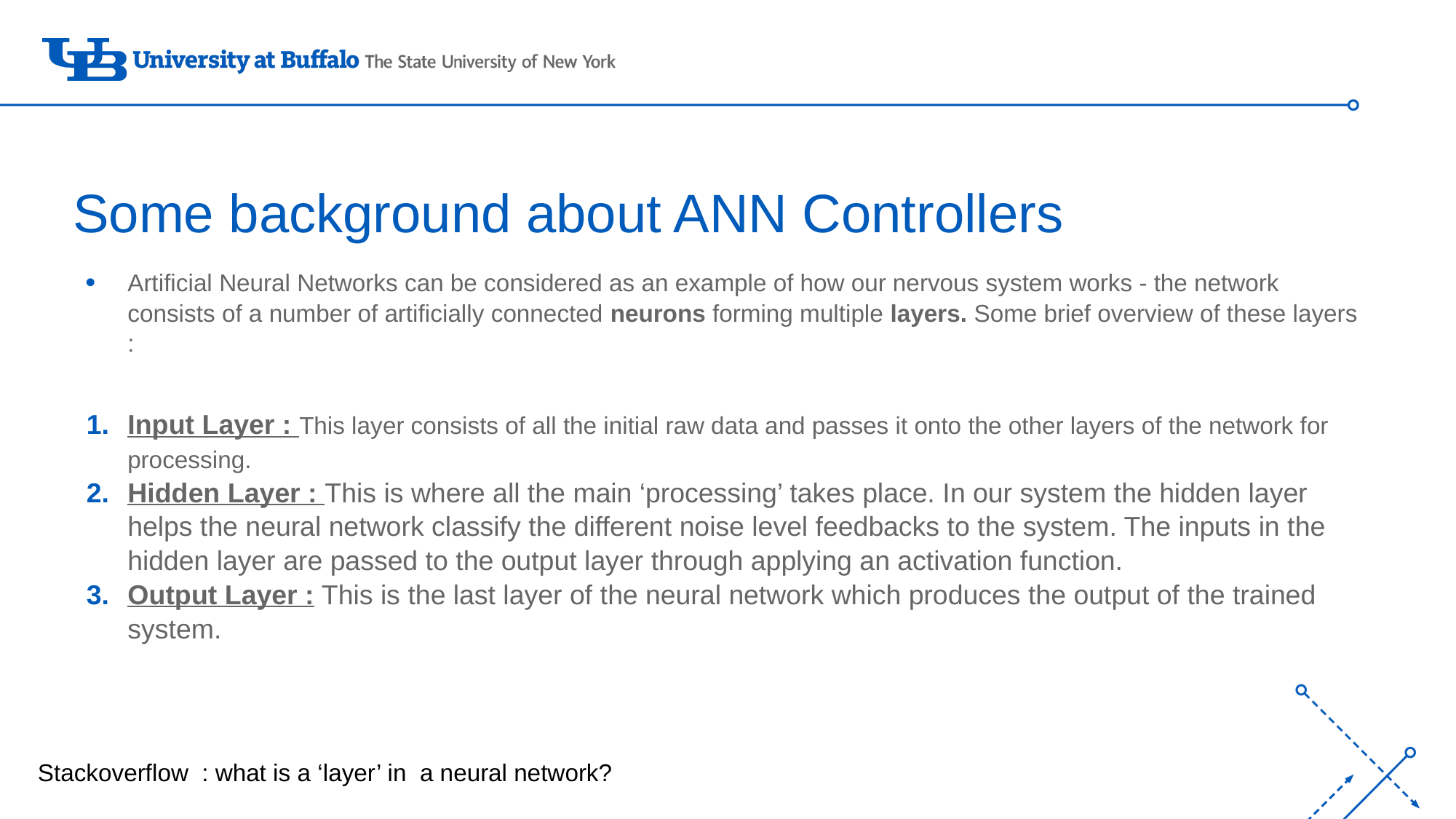

# Some background about ANN Controllers
Artificial Neural Networks can be considered as an example of how our nervous system works - the network consists of a number of artificially connected neurons forming multiple layers. Some brief overview of these layers :

Input Layer : This layer consists of all the initial raw data and passes it onto the other layers of the network for processing.
Hidden Layer : This is where all the main ‘processing’ takes place. In our system the hidden layer helps the neural network classify the different noise level feedbacks to the system. The inputs in the hidden layer are passed to the output layer through applying an activation function.
Output Layer : This is the last layer of the neural network which produces the output of the trained system.
Stackoverflow  : what is a ‘layer’ in  a neural network?
DeepAI : What is a hidden layer?